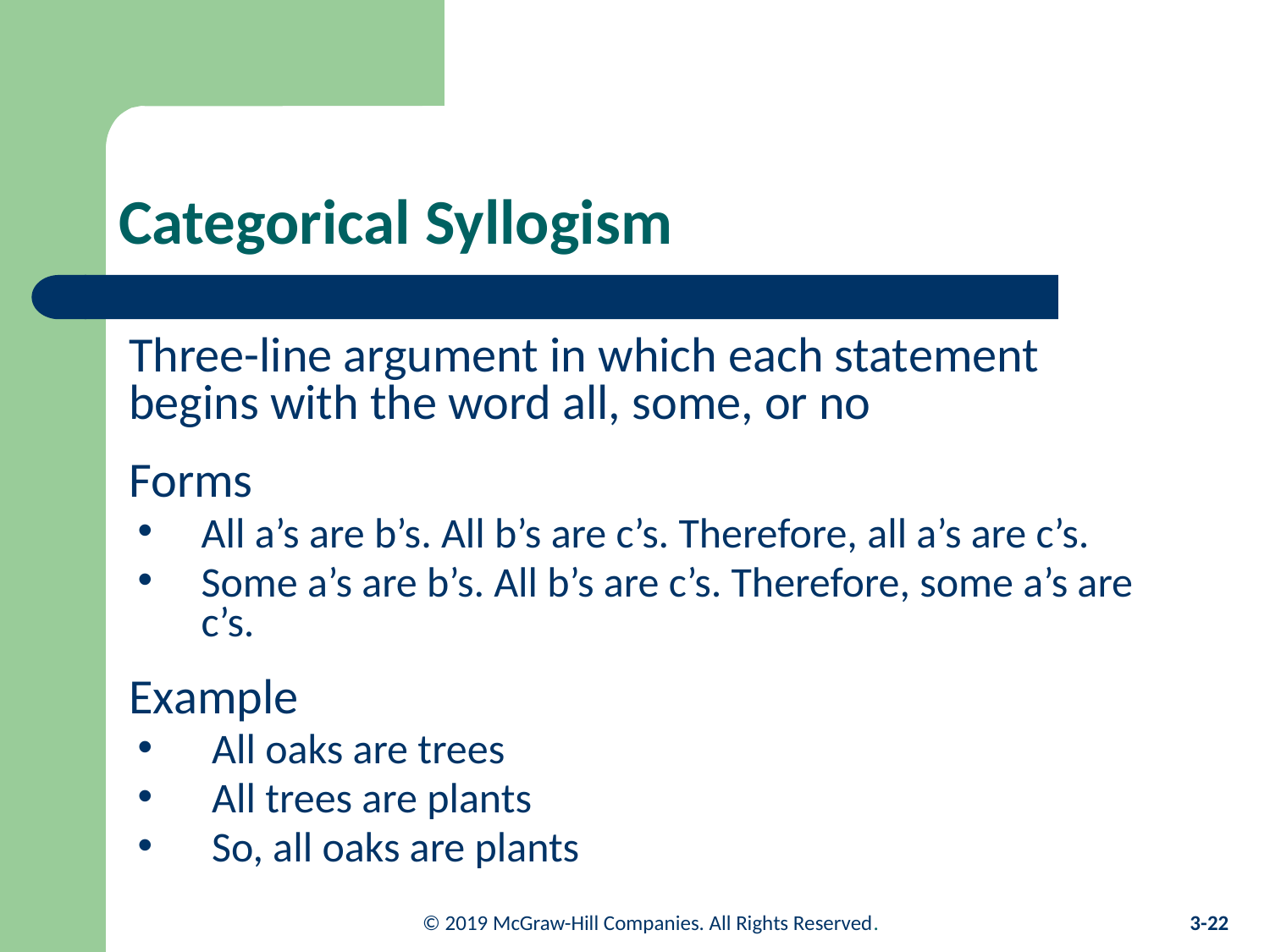

# Categorical Syllogism
Three-line argument in which each statement begins with the word all, some, or no

Forms
All a’s are b’s. All b’s are c’s. Therefore, all a’s are c’s.
Some a’s are b’s. All b’s are c’s. Therefore, some a’s are c’s.

Example
All oaks are trees
All trees are plants
So, all oaks are plants